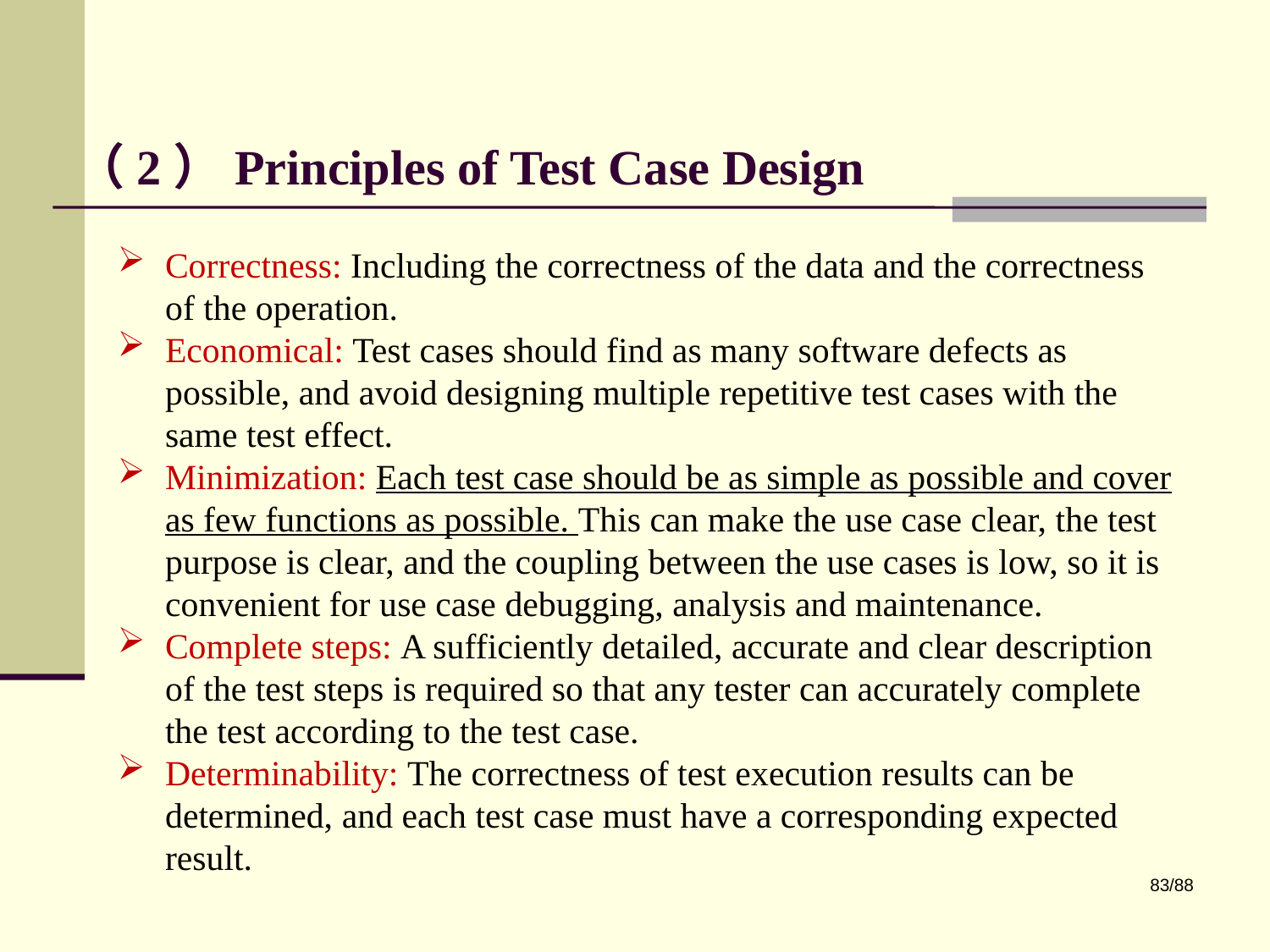

# （2）Principles of Test Case Design

Correctness: Including the correctness of the data and the correctness of the operation.
Economical: Test cases should find as many software defects as possible, and avoid designing multiple repetitive test cases with the same test effect.
Minimization: Each test case should be as simple as possible and cover as few functions as possible. This can make the use case clear, the test purpose is clear, and the coupling between the use cases is low, so it is convenient for use case debugging, analysis and maintenance.
Complete steps: A sufficiently detailed, accurate and clear description of the test steps is required so that any tester can accurately complete the test according to the test case.
Determinability: The correctness of test execution results can be determined, and each test case must have a corresponding expected result.
83/88